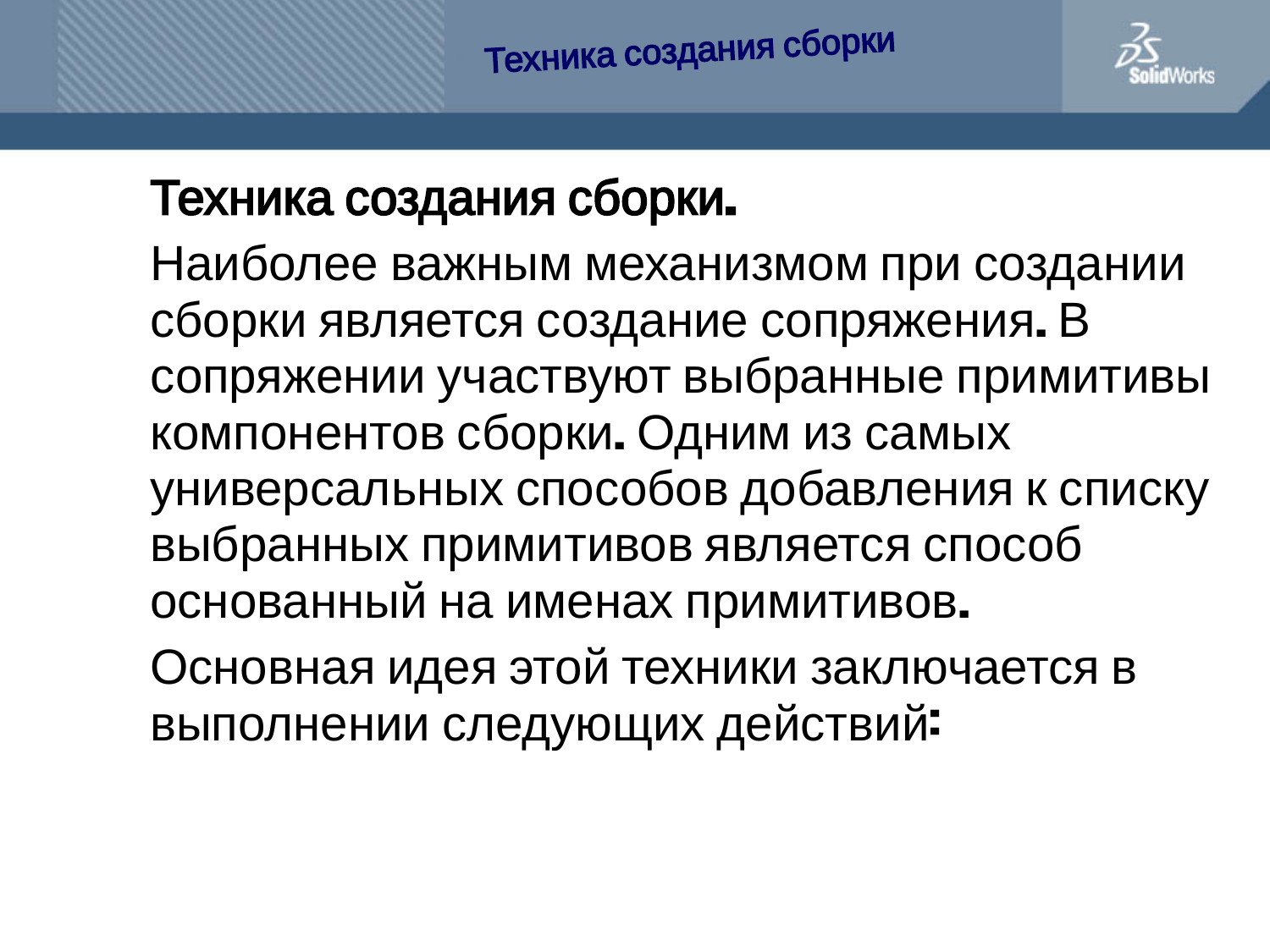

Техника создания сборки

	Техника создания сборки.
	Наиболее важным механизмом при создании сборки является создание сопряжения. В сопряжении участвуют выбранные примитивы компонентов сборки. Одним из самых универсальных способов добавления к списку выбранных примитивов является способ основанный на именах примитивов.
	Основная идея этой техники заключается в выполнении следующих действий: